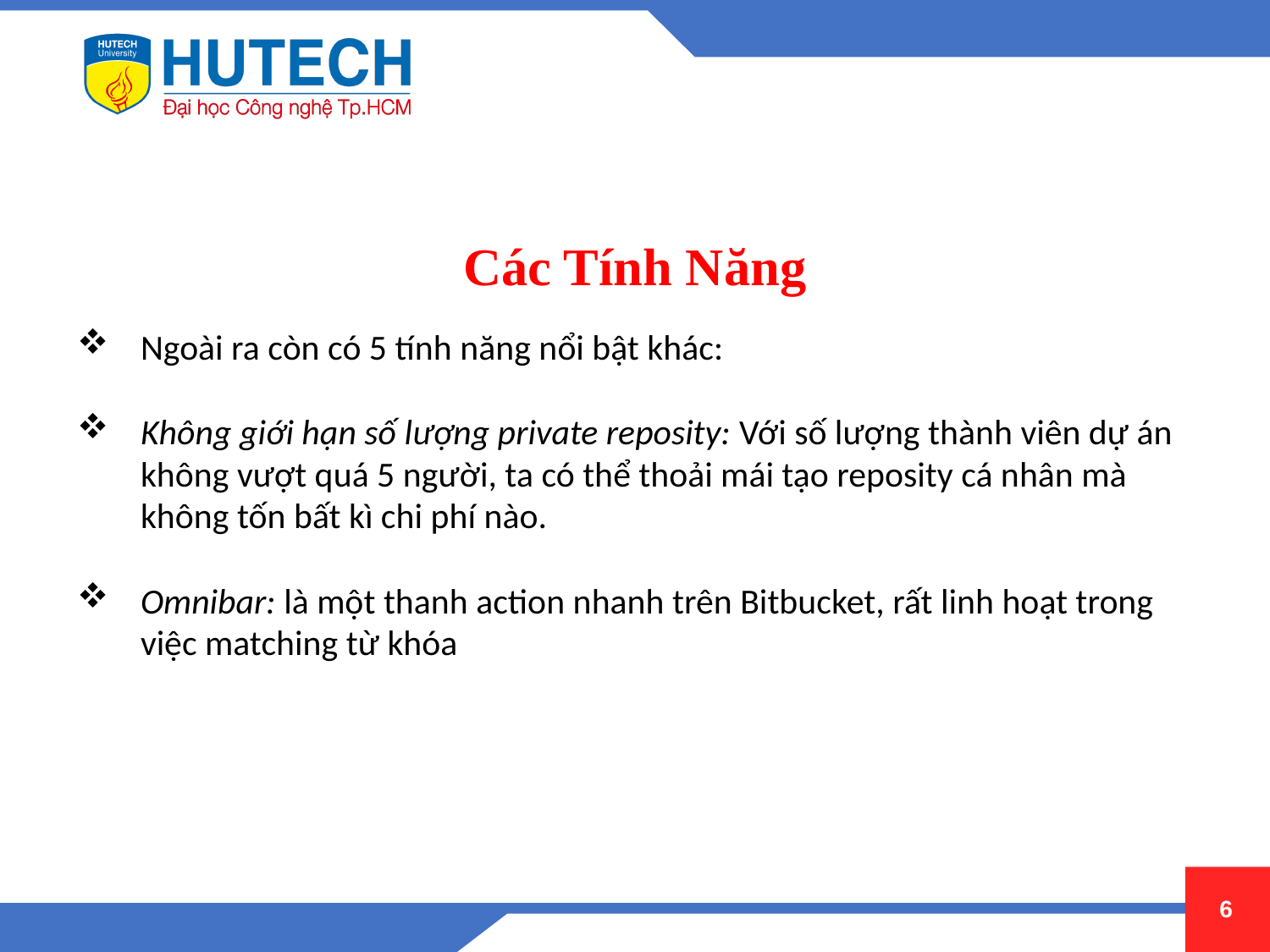

Các Tính Năng
Ngoài ra còn có 5 tính năng nổi bật khác:

Không giới hạn số lượng private reposity: Với số lượng thành viên dự án không vượt quá 5 người, ta có thể thoải mái tạo reposity cá nhân mà không tốn bất kì chi phí nào.

Omnibar: là một thanh action nhanh trên Bitbucket, rất linh hoạt trong việc matching từ khóa